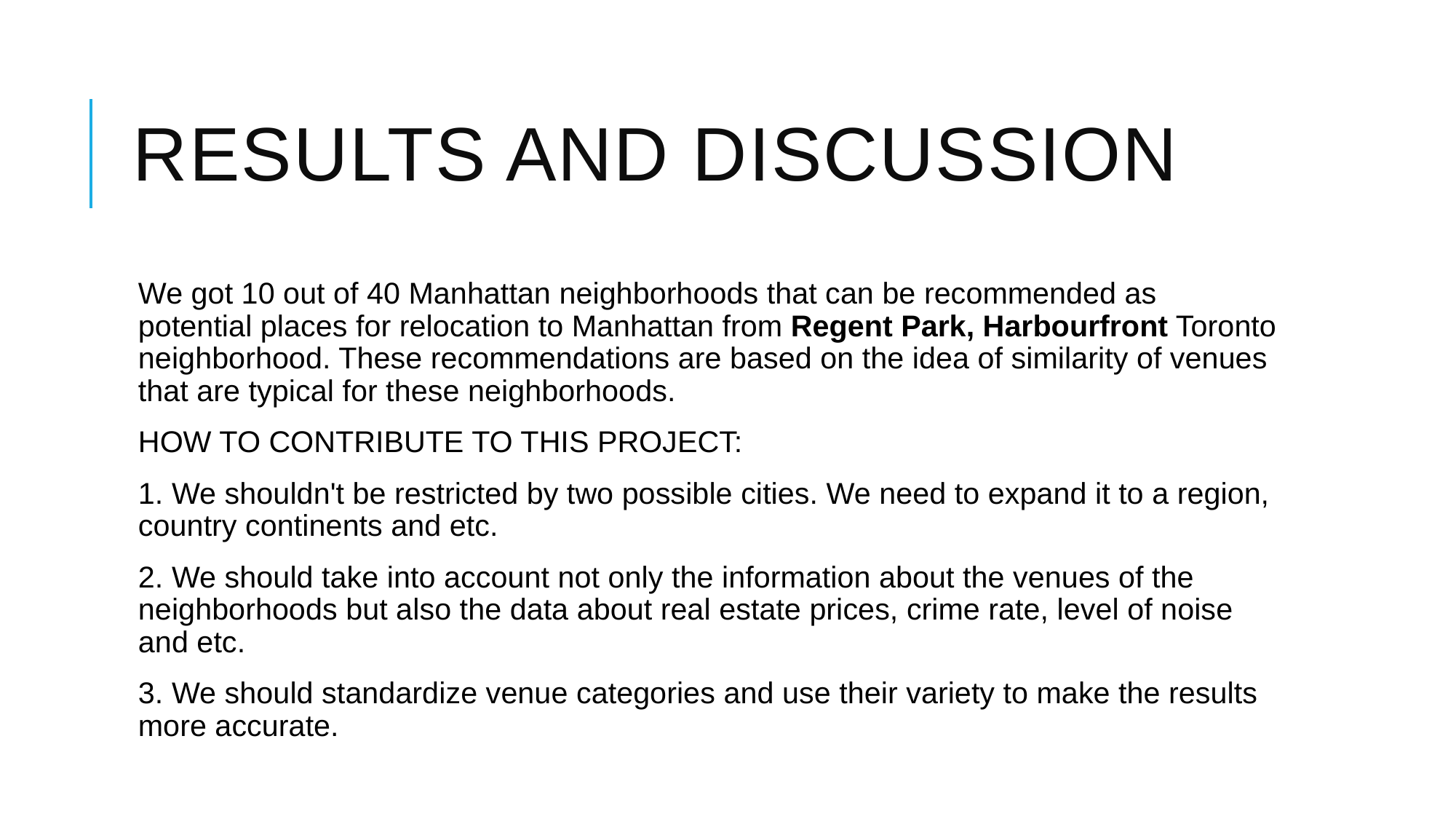

# Results and discussion
We got 10 out of 40 Manhattan neighborhoods that can be recommended as potential places for relocation to Manhattan from Regent Park, Harbourfront Toronto neighborhood. These recommendations are based on the idea of similarity of venues that are typical for these neighborhoods.
HOW TO CONTRIBUTE TO THIS PROJECT:
1. We shouldn't be restricted by two possible cities. We need to expand it to a region, country continents and etc.
2. We should take into account not only the information about the venues of the neighborhoods but also the data about real estate prices, crime rate, level of noise and etc.
3. We should standardize venue categories and use their variety to make the results more accurate.